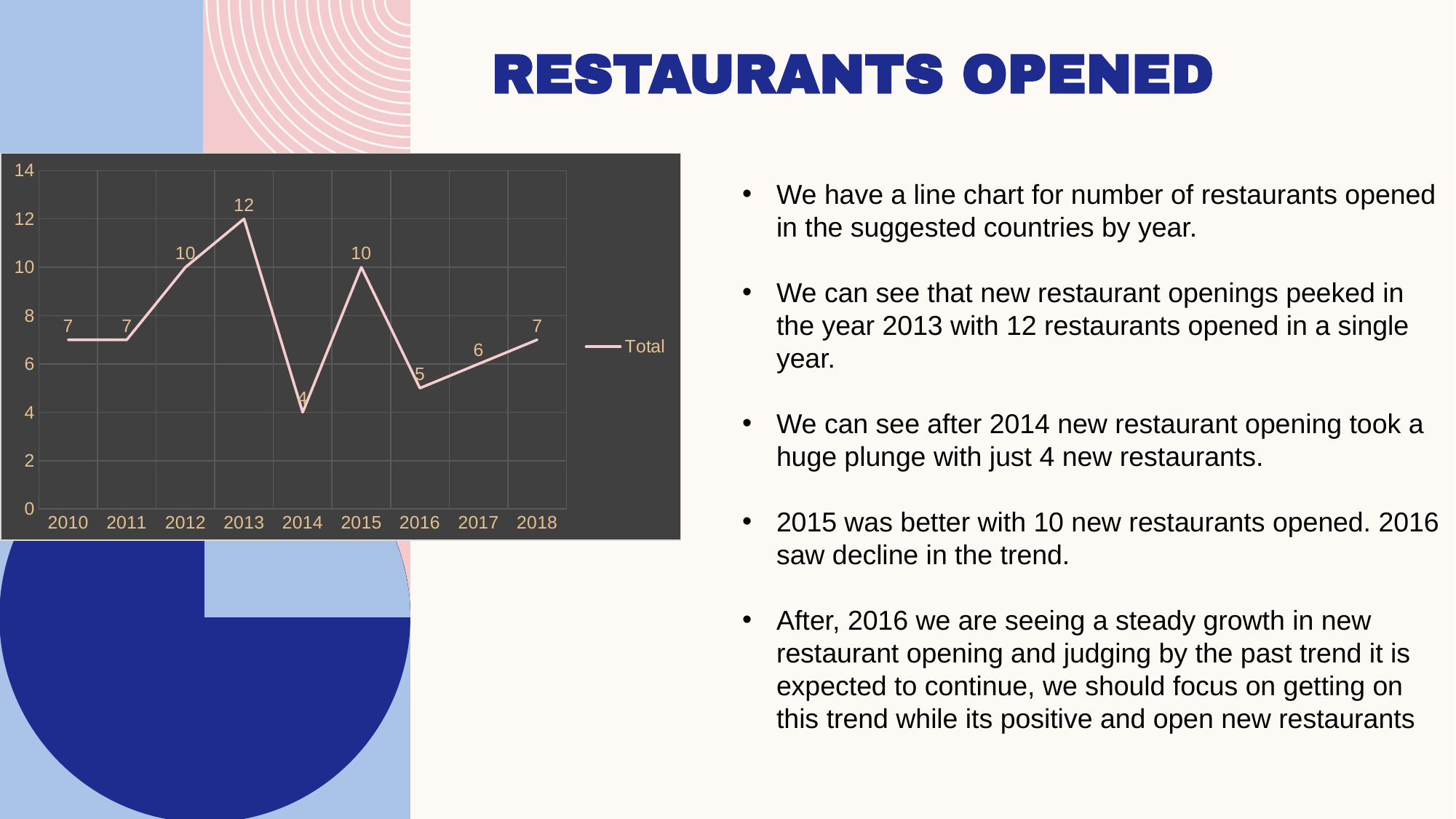

# Restaurants opened

### Chart

| Category | Total |
|---|---|
| 2010 | 7.0 |
| 2011 | 7.0 |
| 2012 | 10.0 |
| 2013 | 12.0 |
| 2014 | 4.0 |
| 2015 | 10.0 |
| 2016 | 5.0 |
| 2017 | 6.0 |
| 2018 | 7.0 |
We have a line chart for number of restaurants opened in the suggested countries by year.

We can see that new restaurant openings peeked in the year 2013 with 12 restaurants opened in a single year.

We can see after 2014 new restaurant opening took a huge plunge with just 4 new restaurants.

2015 was better with 10 new restaurants opened. 2016 saw decline in the trend.

After, 2016 we are seeing a steady growth in new restaurant opening and judging by the past trend it is expected to continue, we should focus on getting on this trend while its positive and open new restaurants